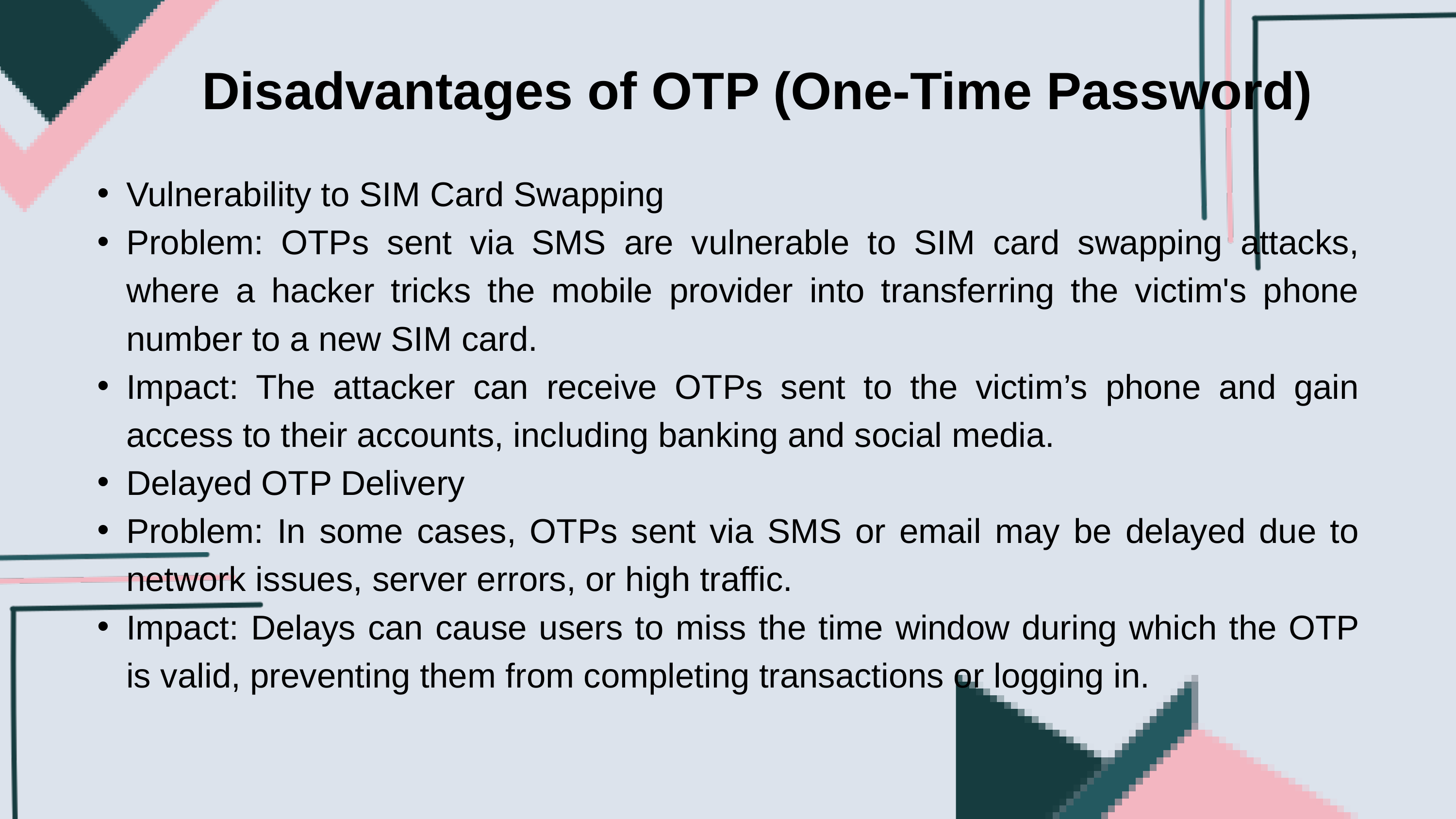

Disadvantages of OTP (One-Time Password)

Vulnerability to SIM Card Swapping
Problem: OTPs sent via SMS are vulnerable to SIM card swapping attacks, where a hacker tricks the mobile provider into transferring the victim's phone number to a new SIM card.
Impact: The attacker can receive OTPs sent to the victim’s phone and gain access to their accounts, including banking and social media.
Delayed OTP Delivery
Problem: In some cases, OTPs sent via SMS or email may be delayed due to network issues, server errors, or high traffic.
Impact: Delays can cause users to miss the time window during which the OTP is valid, preventing them from completing transactions or logging in.